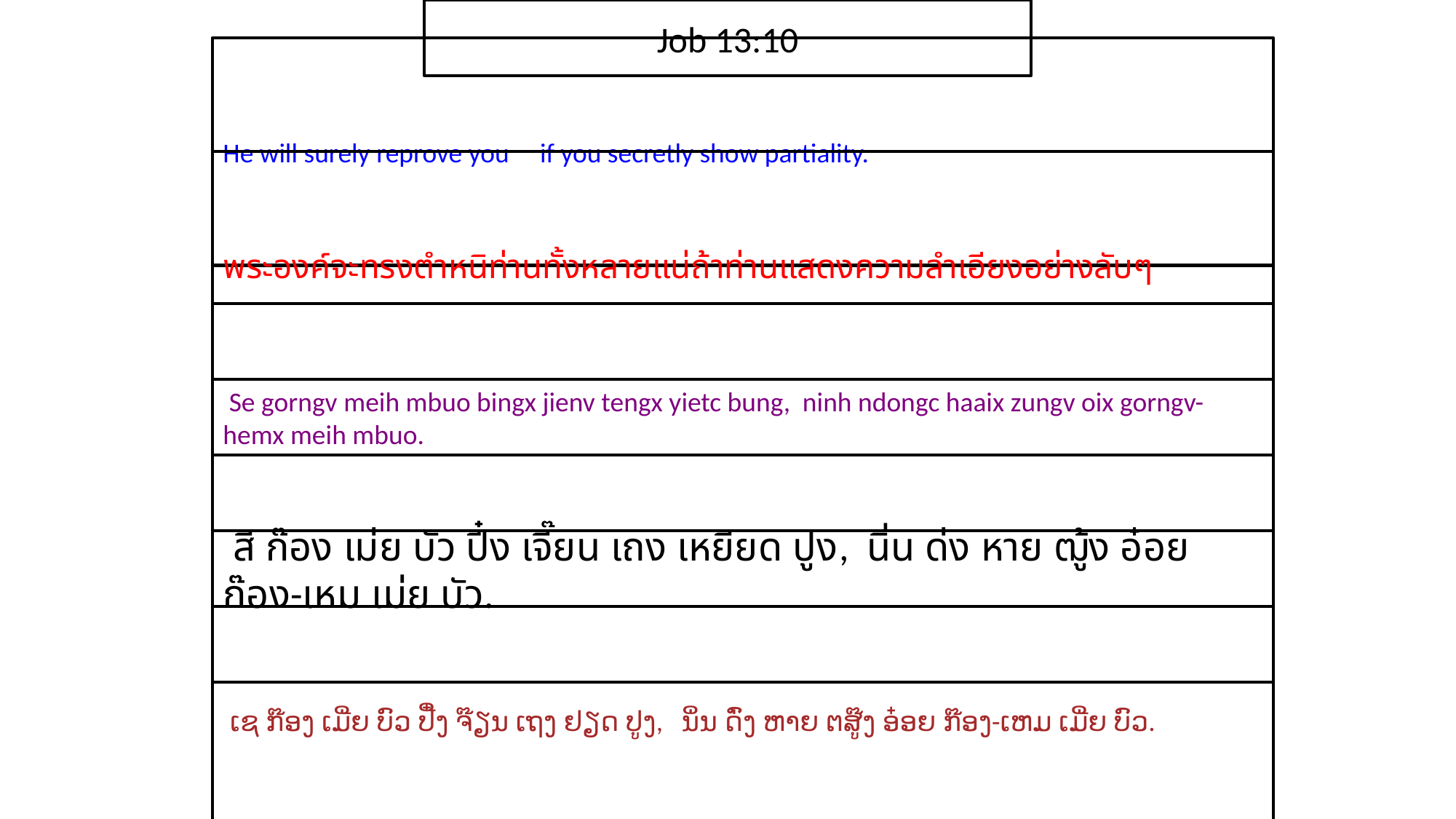

Job 13:10
He will surely reprove you     if you secretly show partiality.
​พระ​องค์​จะ​ทรง​ตำหนิ​ท่าน​ทั้ง​หลาย​แน่ถ้า​ท่าน​แสดง​ความ​ลำเอียง​อย่าง​ลับๆ
 Se gorngv meih mbuo bingx jienv tengx yietc bung,  ninh ndongc haaix zungv oix gorngv-hemx meih mbuo.
 สี ก๊อง เม่ย บัว ปี๋ง เจี๊ยน เถง เหยียด ปูง,  นิ่น ด่ง หาย ฒู้ง อ๋อย ก๊อง-เหม เม่ย บัว.
 ເຊ ກ໊ອງ ເມີ່ຍ ບົວ ປີ໋ງ ຈ໊ຽນ ເຖງ ຢຽດ ປູງ,   ນິ່ນ ດົ່ງ ຫາຍ ຕສູ໊ງ ອ໋ອຍ ກ໊ອງ-ເຫມ ເມີ່ຍ ບົວ.